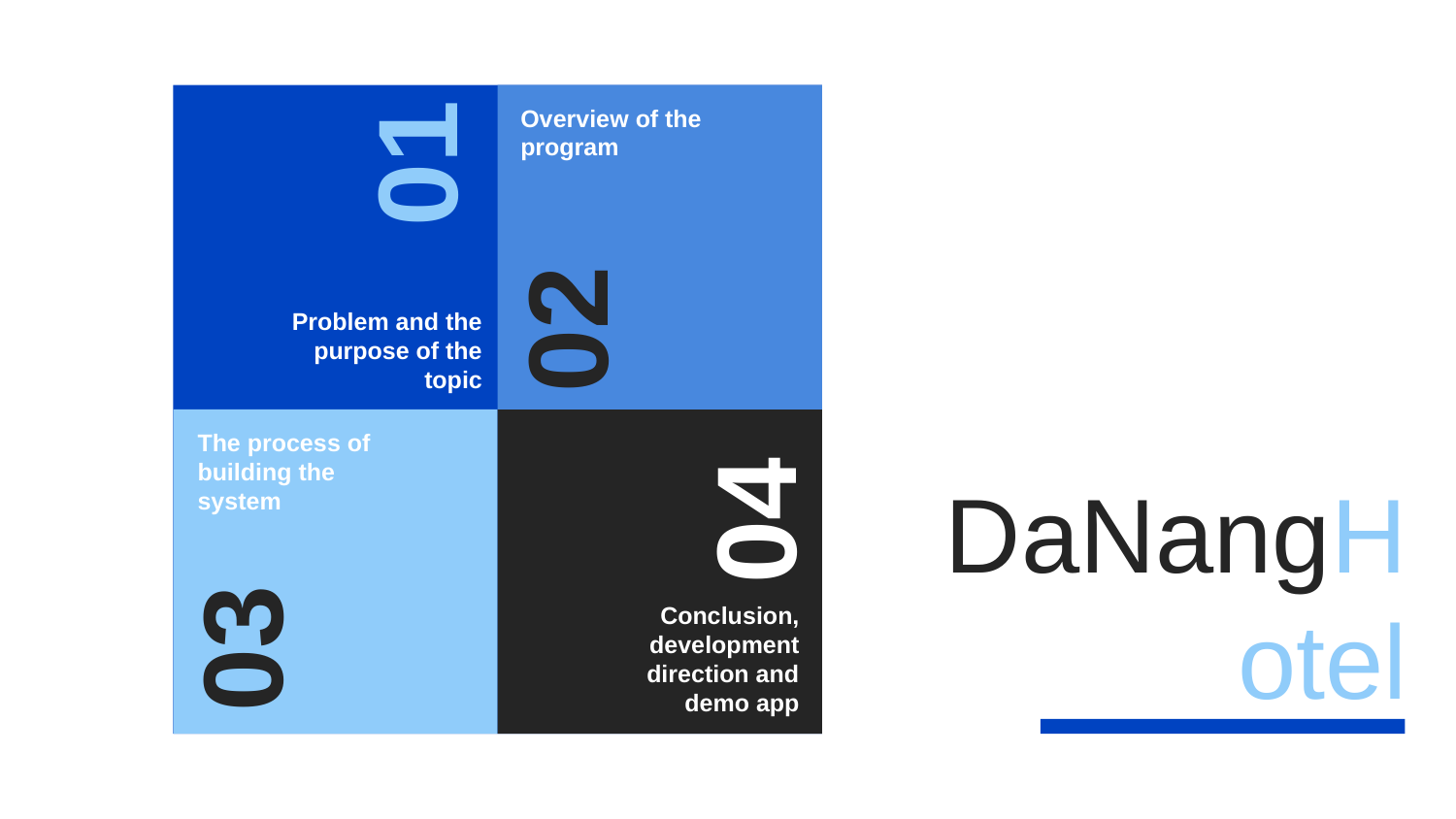

Overview of the program
01
02
Problem and the purpose of the topic
04
The process of building the system
03
# DaNangHotel
Conclusion, development direction and demo app